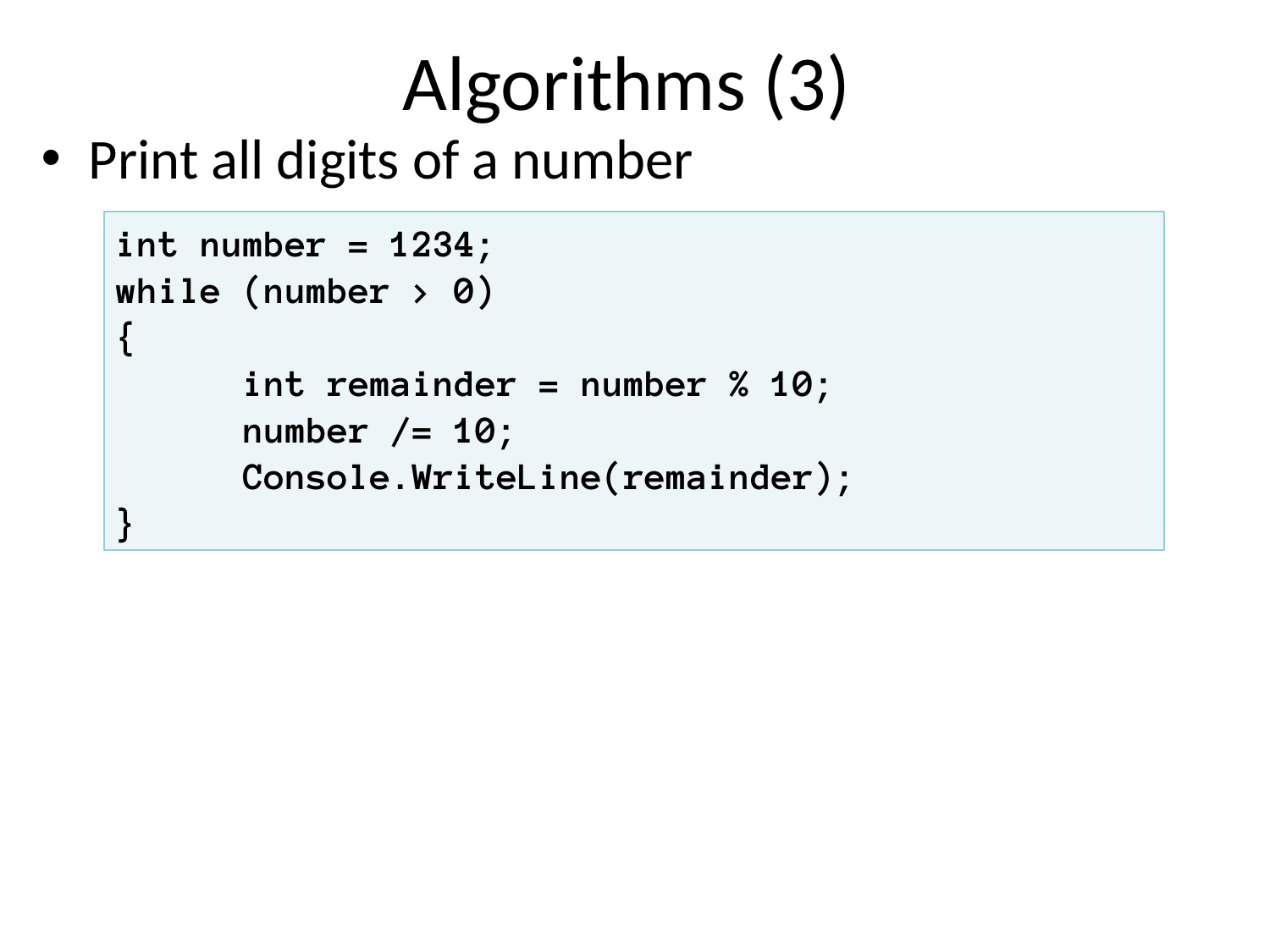

# Algorithms (3)
Print all digits of a number

int number = 1234;
while (number > 0)
{
	int remainder = number % 10;
	number /= 10;
	Console.WriteLine(remainder);
}